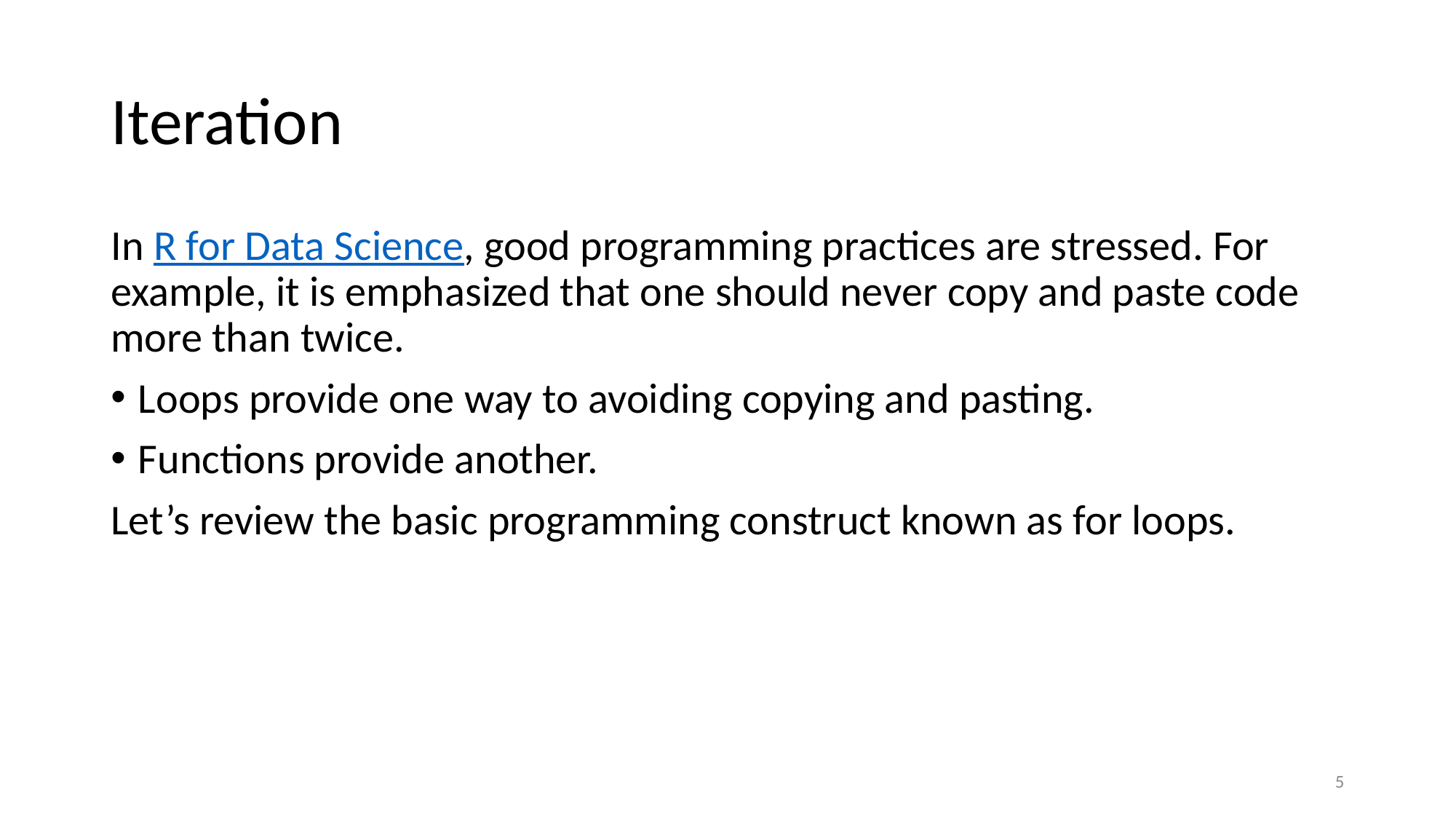

# Iteration
In R for Data Science, good programming practices are stressed. For example, it is emphasized that one should never copy and paste code more than twice.
Loops provide one way to avoiding copying and pasting.
Functions provide another.
Let’s review the basic programming construct known as for loops.
5